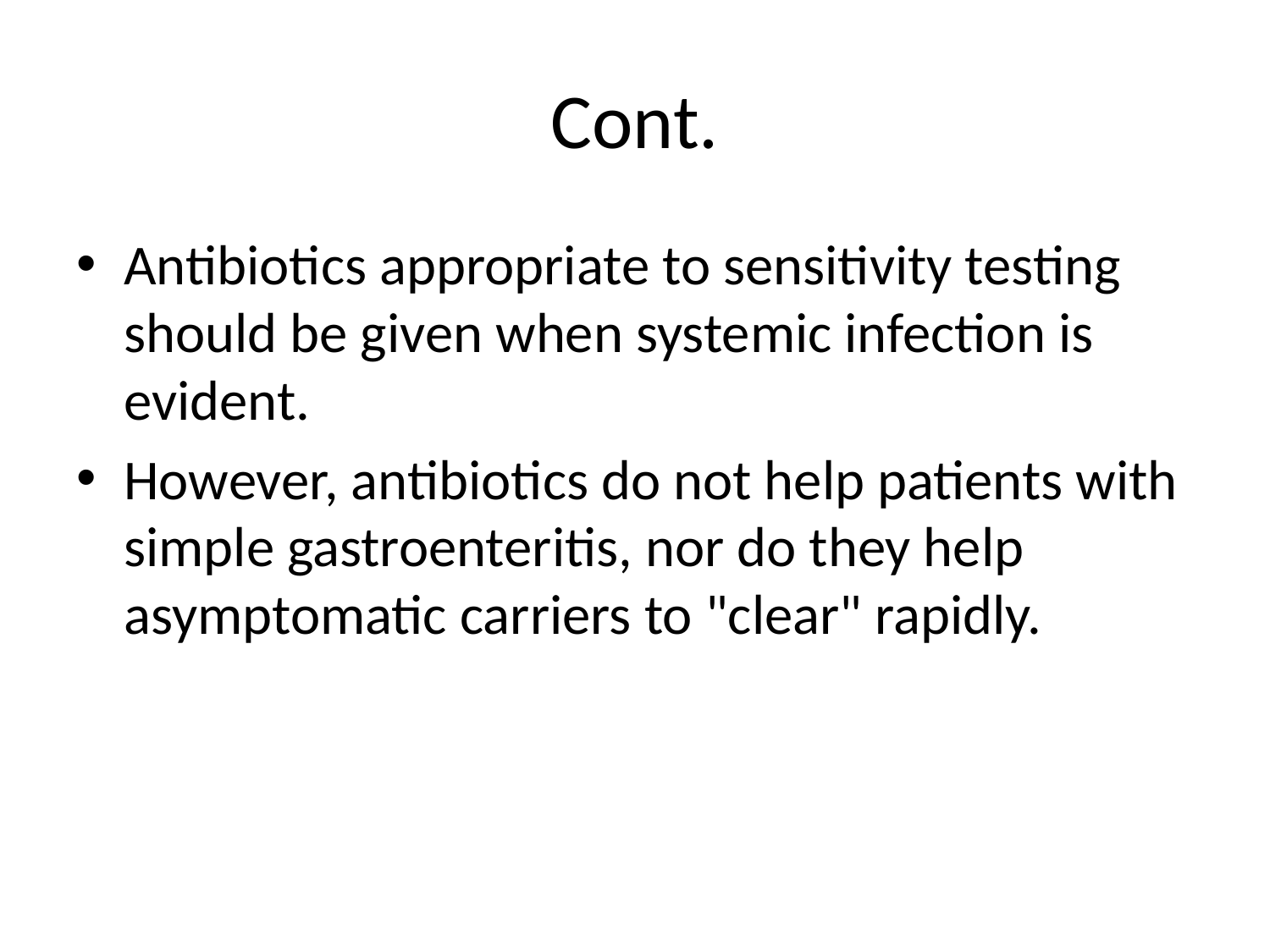

# Cont.
Antibiotics appropriate to sensitivity testing should be given when systemic infection is evident.
However, antibiotics do not help patients with simple gastroenteritis, nor do they help asymptomatic carriers to "clear" rapidly.